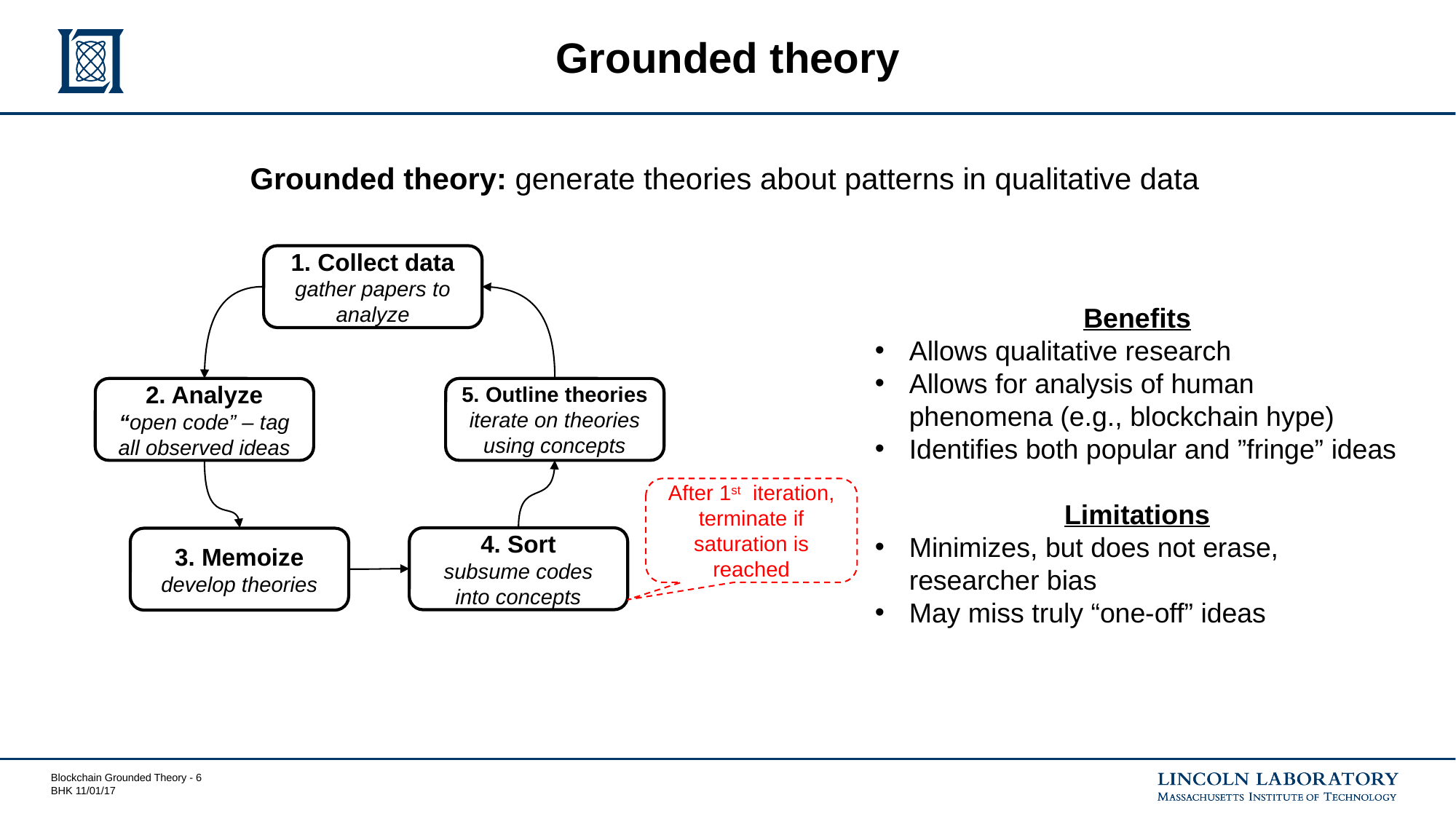

# Grounded theory
Grounded theory: generate theories about patterns in qualitative data
1. Collect data
gather papers to analyze
Benefits
Allows qualitative research
Allows for analysis of human phenomena (e.g., blockchain hype)
Identifies both popular and ”fringe” ideas

Limitations
Minimizes, but does not erase, researcher bias
May miss truly “one-off” ideas

2. Analyze
“open code” – tag all observed ideas
5. Outline theories
iterate on theories using concepts
After 1st  iteration, terminate if saturation is reached
4. Sort
subsume codes into concepts
3. Memoize
develop theories